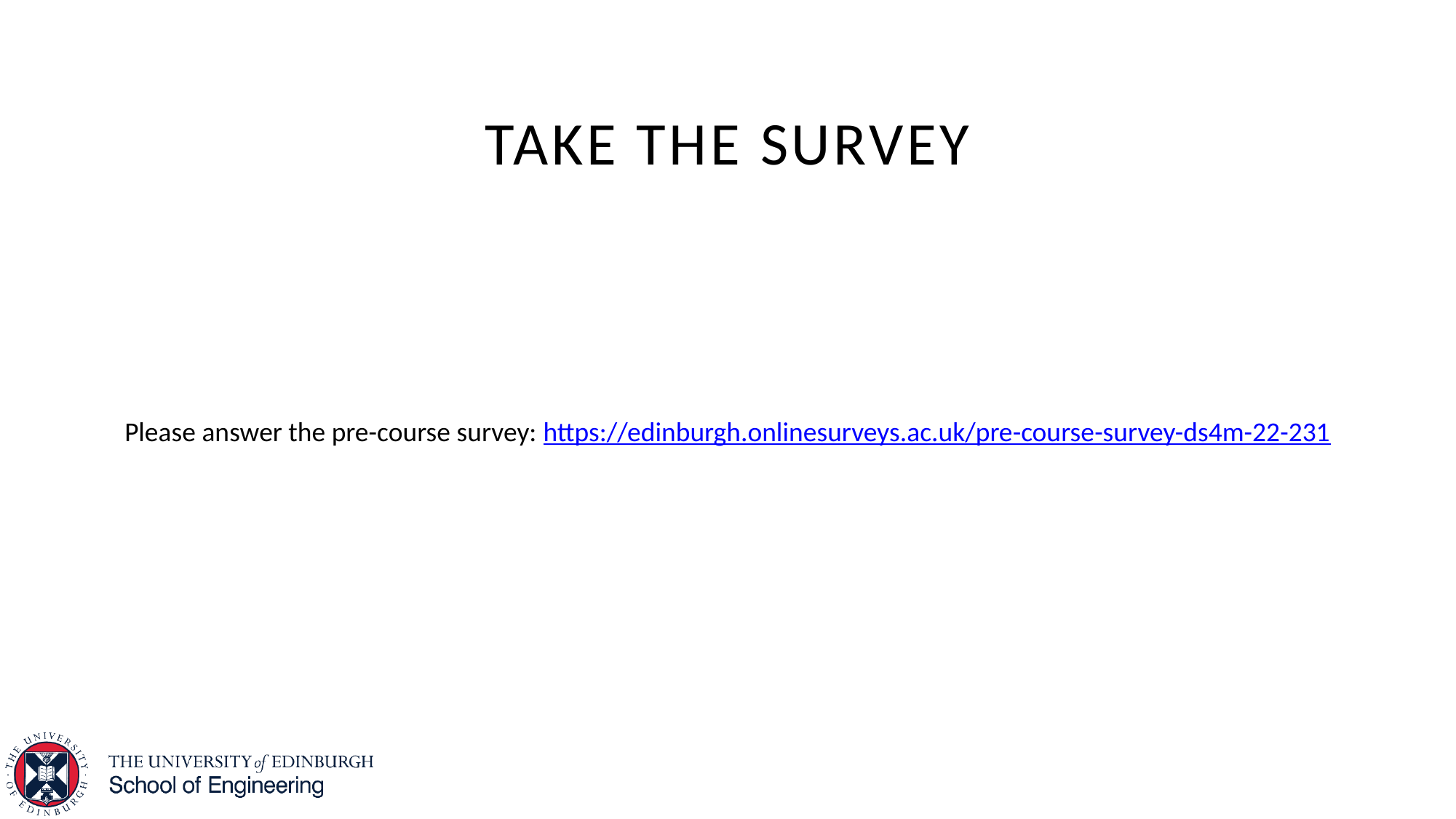

# Take the survey
Please answer the pre-course survey: https://edinburgh.onlinesurveys.ac.uk/pre-course-survey-ds4m-22-231